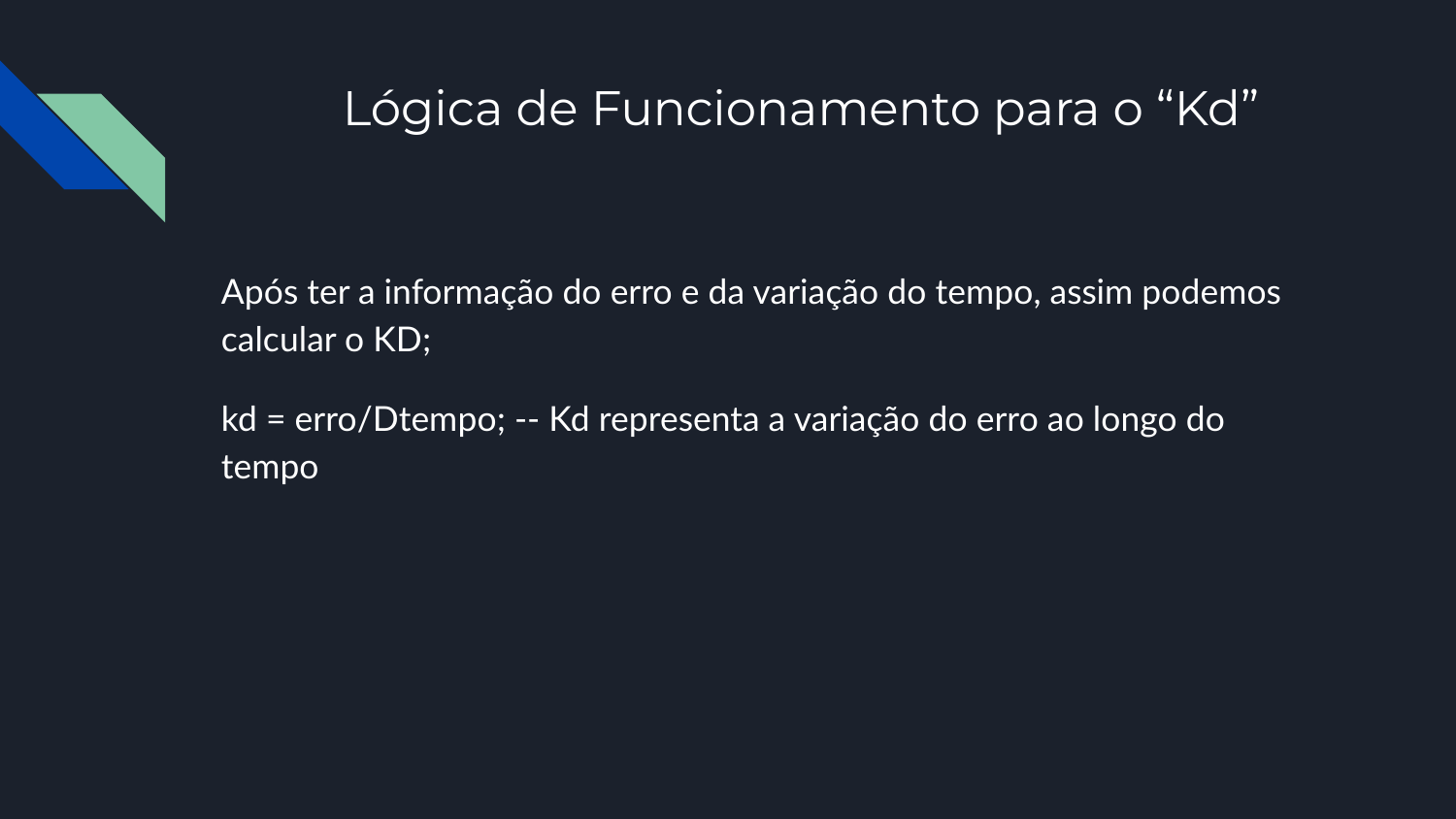

# Lógica de Funcionamento para o “Kd”

Após ter a informação do erro e da variação do tempo, assim podemos calcular o KD;
kd = erro/Dtempo; -- Kd representa a variação do erro ao longo do tempo